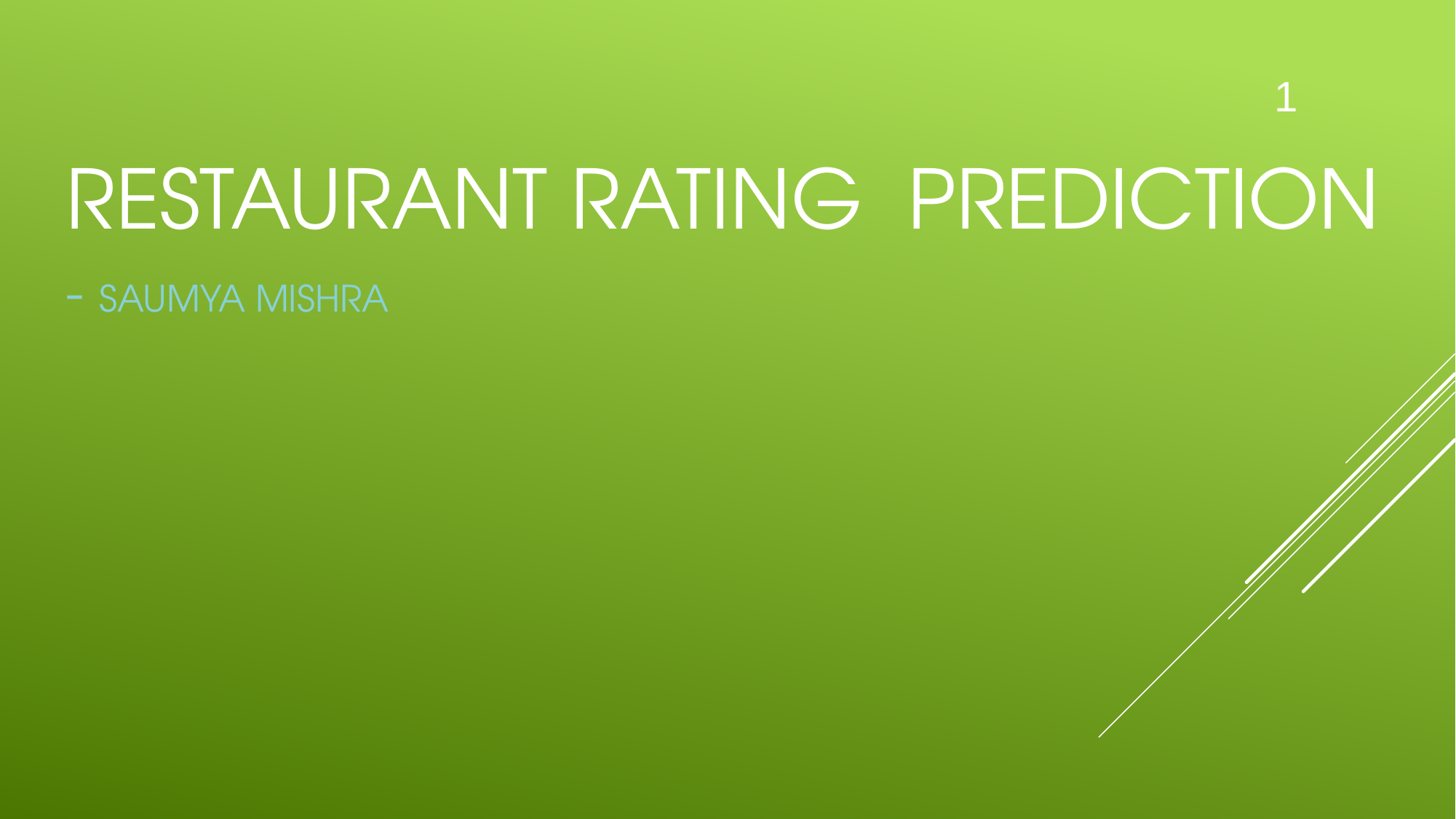

1
# Restaurant Rating  Prediction
- SAUMYA MISHRA